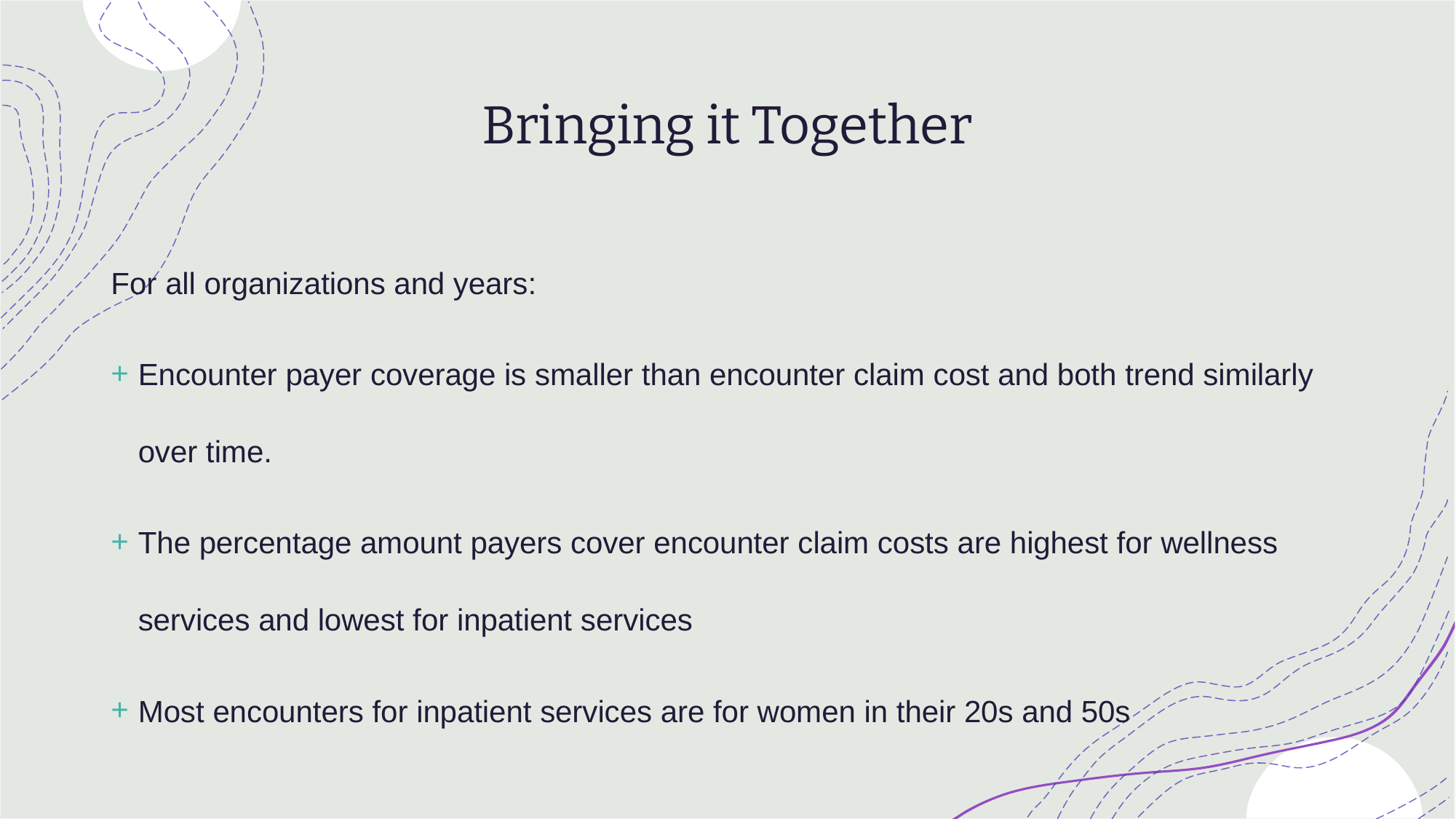

# Bringing it Together
For all organizations and years:
Encounter payer coverage is smaller than encounter claim cost and both trend similarly over time.
The percentage amount payers cover encounter claim costs are highest for wellness services and lowest for inpatient services
Most encounters for inpatient services are for women in their 20s and 50s